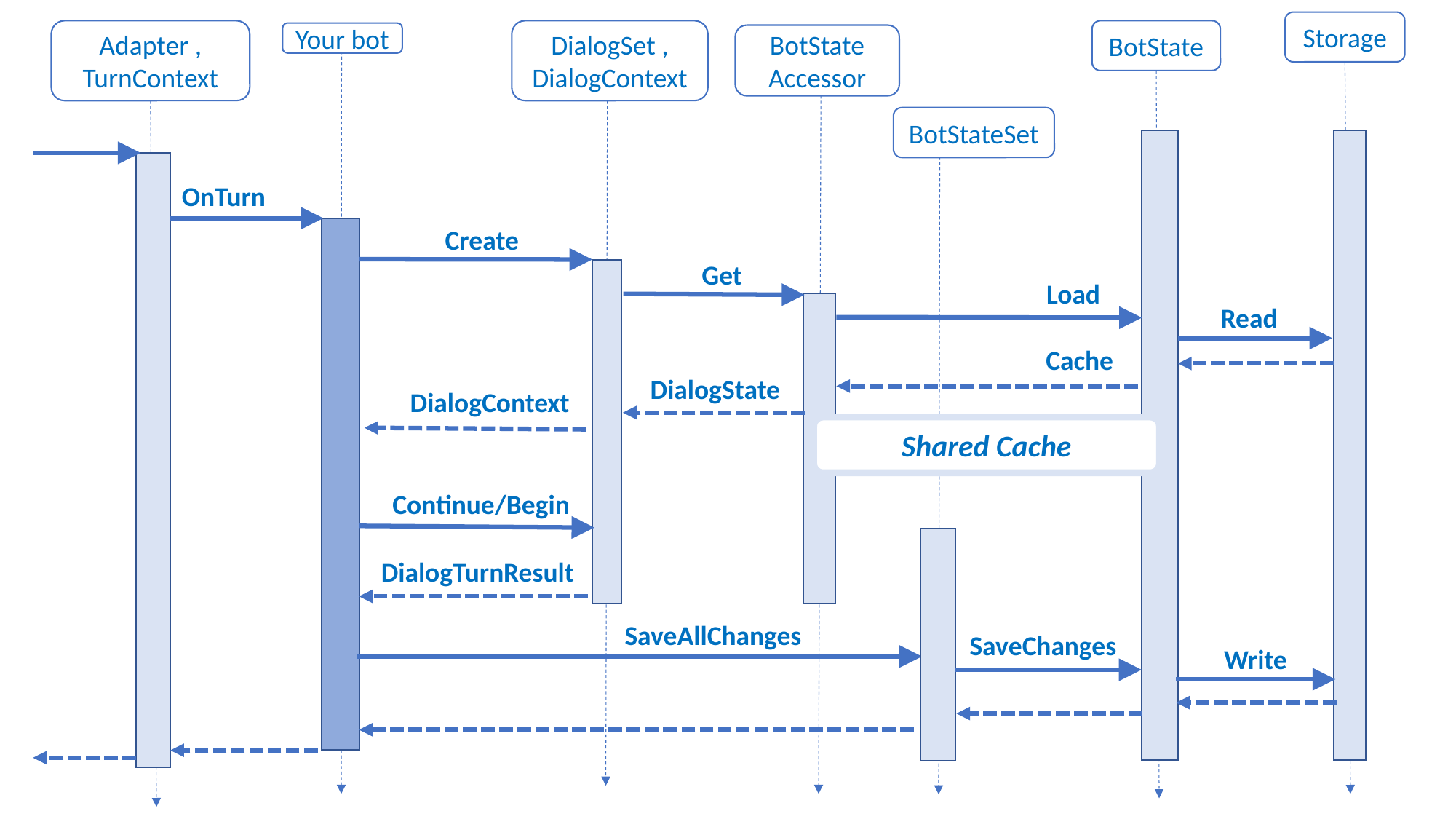

Storage
Adapter ,
TurnContext
DialogSet , DialogContext
BotState
Your bot
BotState
Accessor
BotStateSet

OnTurn
Create

Get

Load

Read
Cache
DialogState
DialogContext
Shared Cache
Continue/Begin

DialogTurnResult
SaveAllChanges
SaveChanges
Write